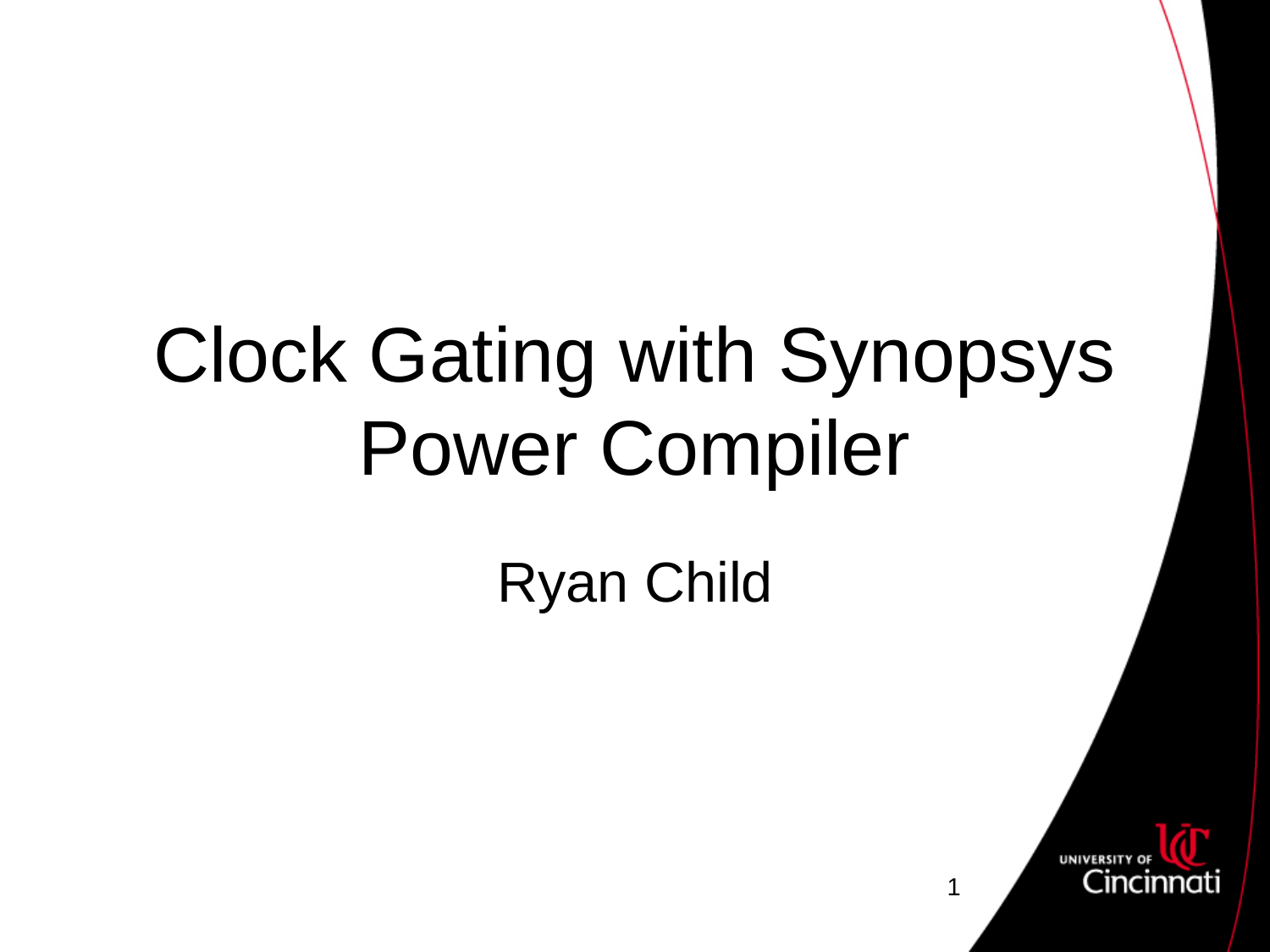

# Clock Gating with Synopsys Power Compiler
Ryan Child
1